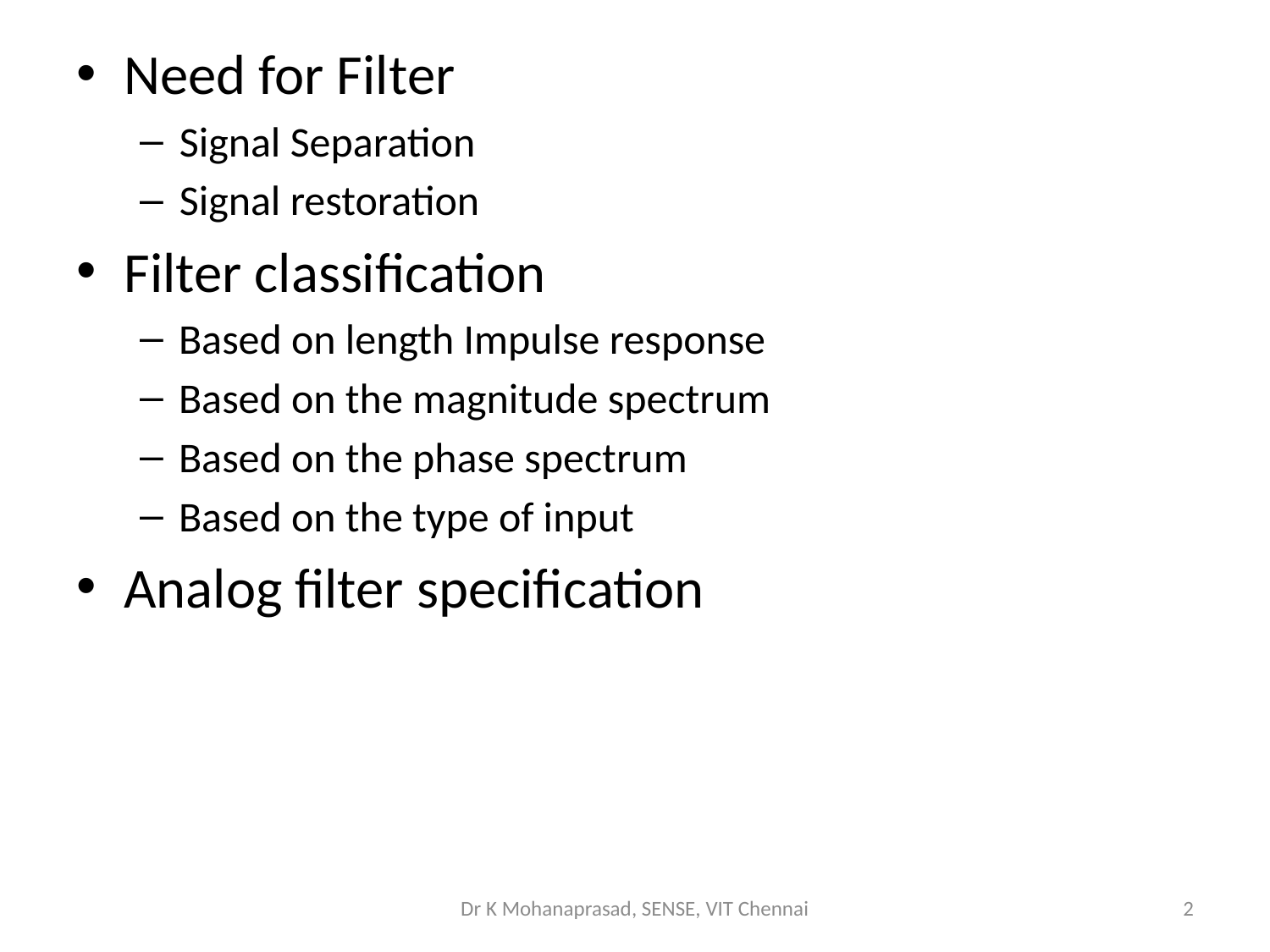

Need for Filter
Signal Separation
Signal restoration
Filter classification
Based on length Impulse response
Based on the magnitude spectrum
Based on the phase spectrum
Based on the type of input
Analog filter specification

Dr K Mohanaprasad, SENSE, VIT Chennai
2